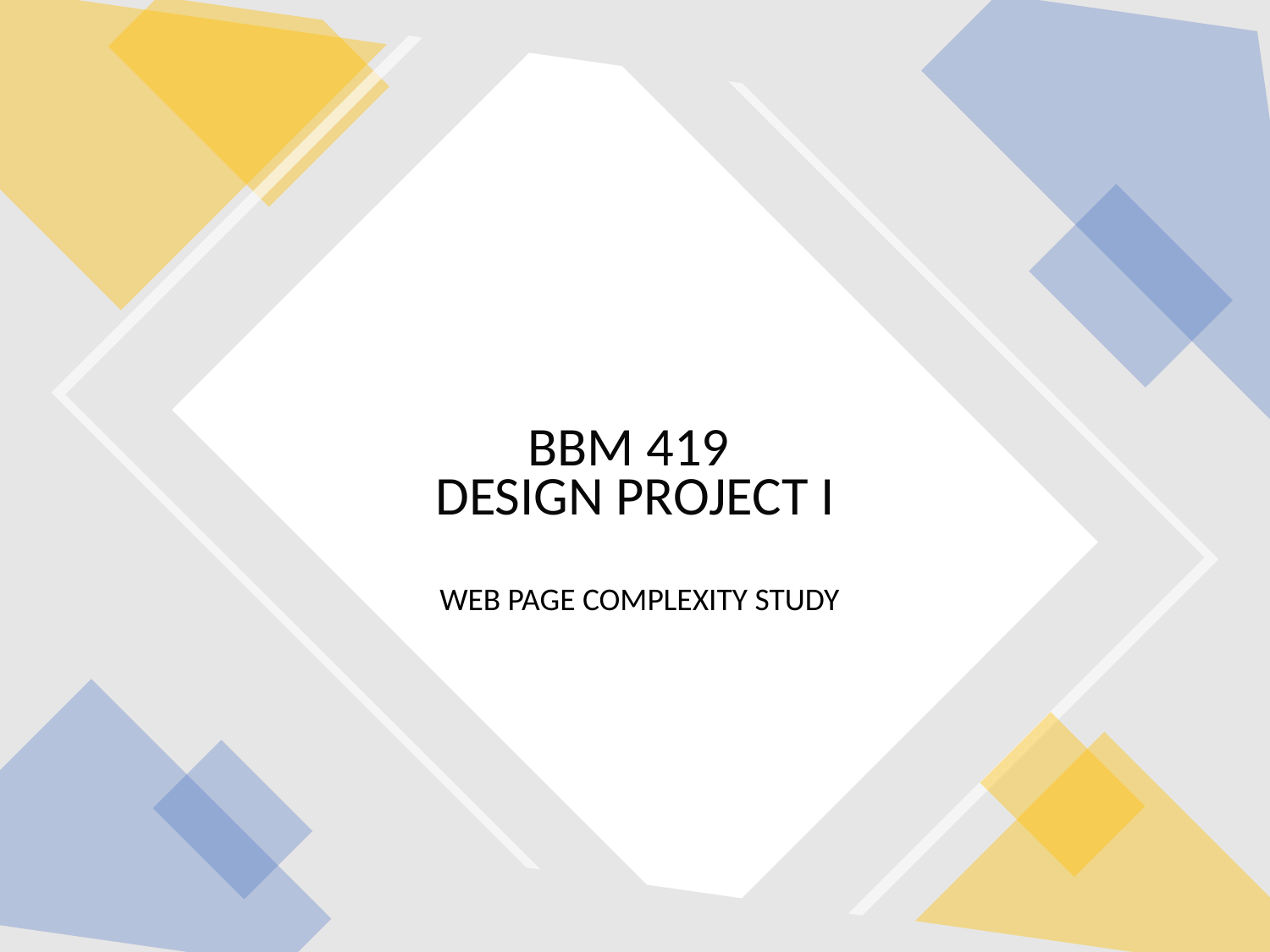

# BBM 419 DESIGN PROJECT I
WEB PAGE COMPLEXITY STUDY